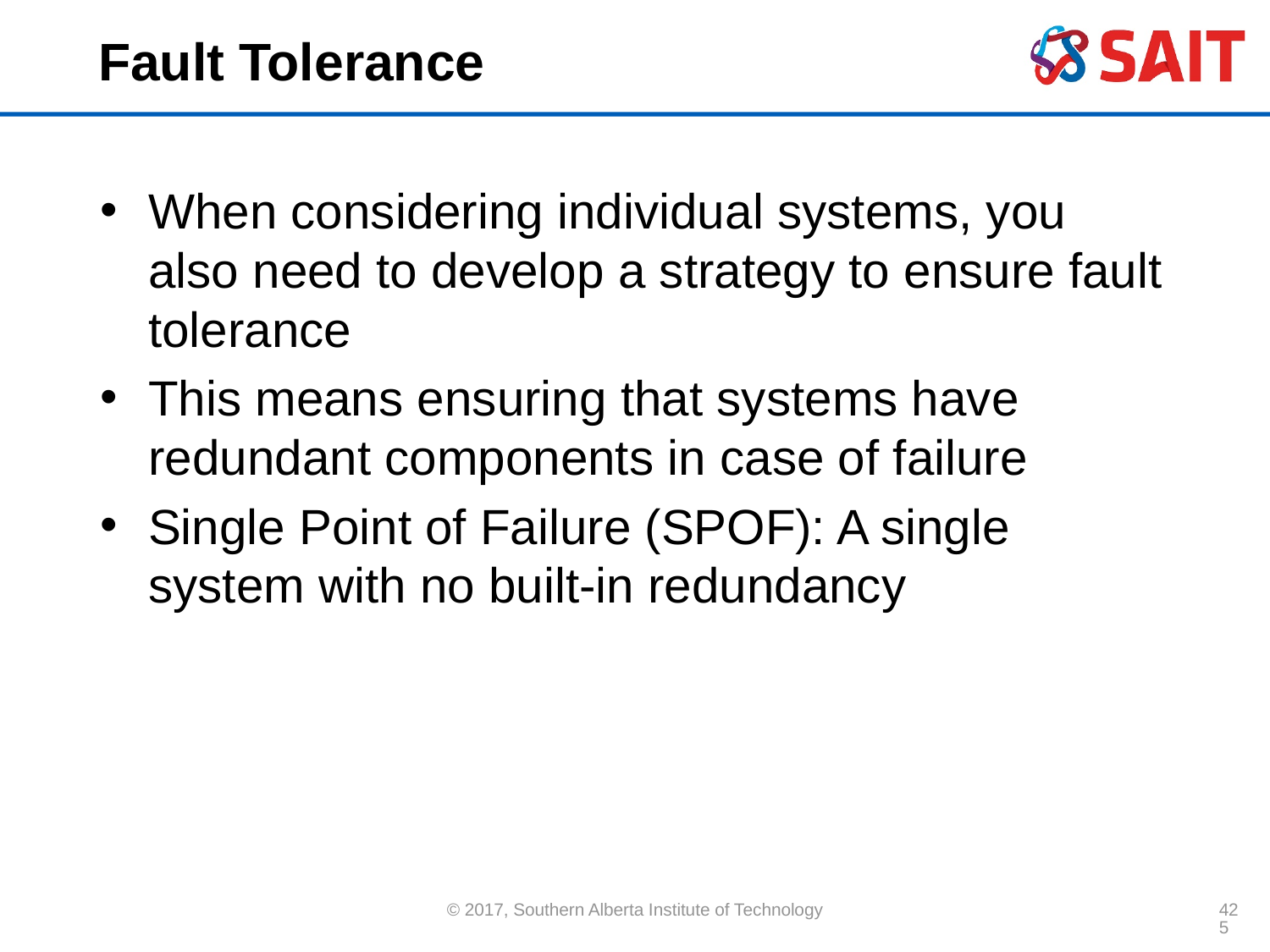

# Fault Tolerance
When considering individual systems, you also need to develop a strategy to ensure fault tolerance
This means ensuring that systems have redundant components in case of failure
Single Point of Failure (SPOF): A single system with no built-in redundancy